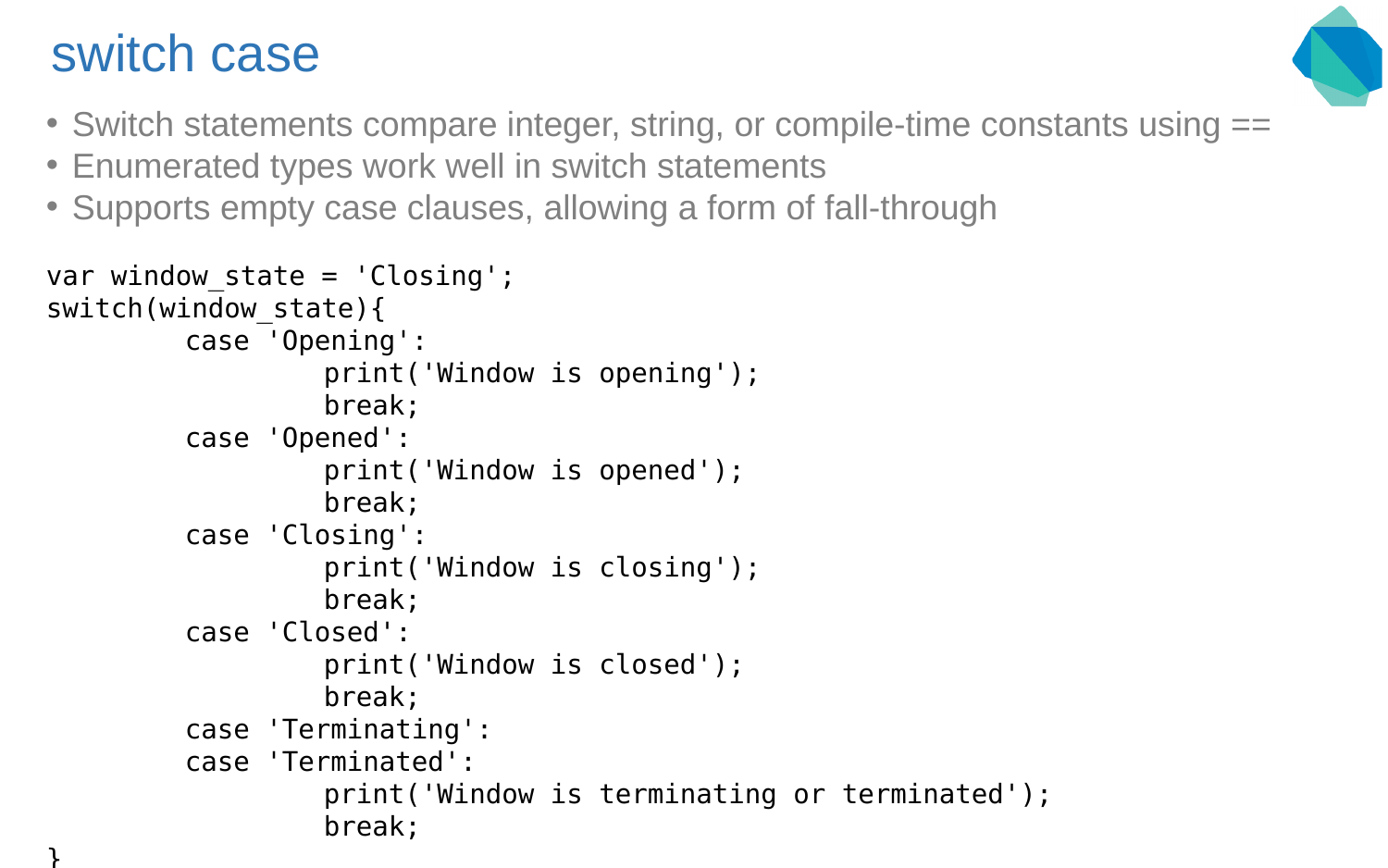

# switch case
Switch statements compare integer, string, or compile-time constants using ==
Enumerated types work well in switch statements
Supports empty case clauses, allowing a form of fall-through

var window_state = 'Closing';
switch(window_state){
	case 'Opening':
		print('Window is opening');
		break;
	case 'Opened':
		print('Window is opened');
		break;
	case 'Closing':
		print('Window is closing');
		break;
	case 'Closed':
		print('Window is closed');
		break;
	case 'Terminating':
	case 'Terminated':
		print('Window is terminating or terminated');
		break;
}